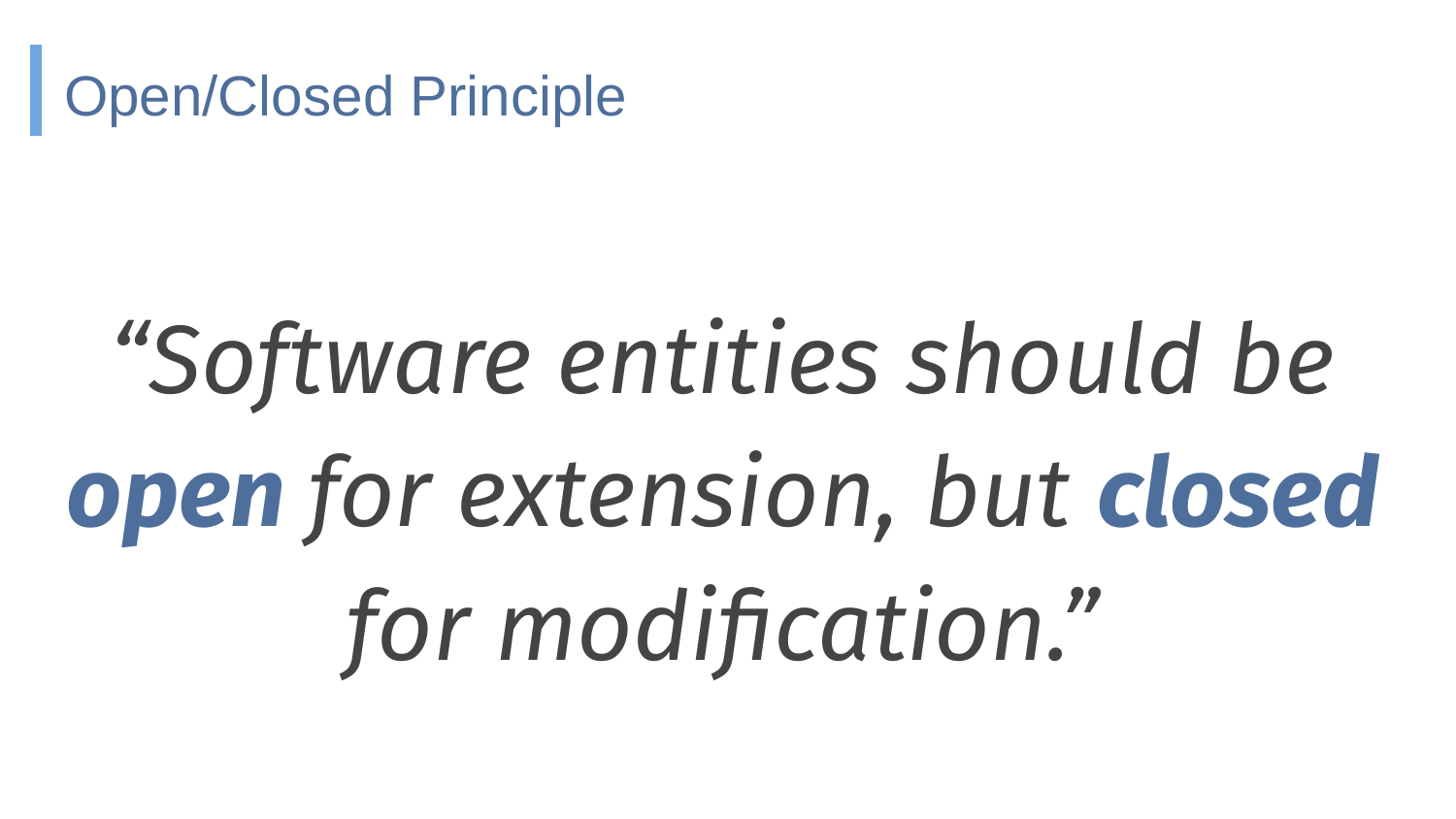

Open/Closed Principle
“Software entities should be open for extension, but closed for modification.”